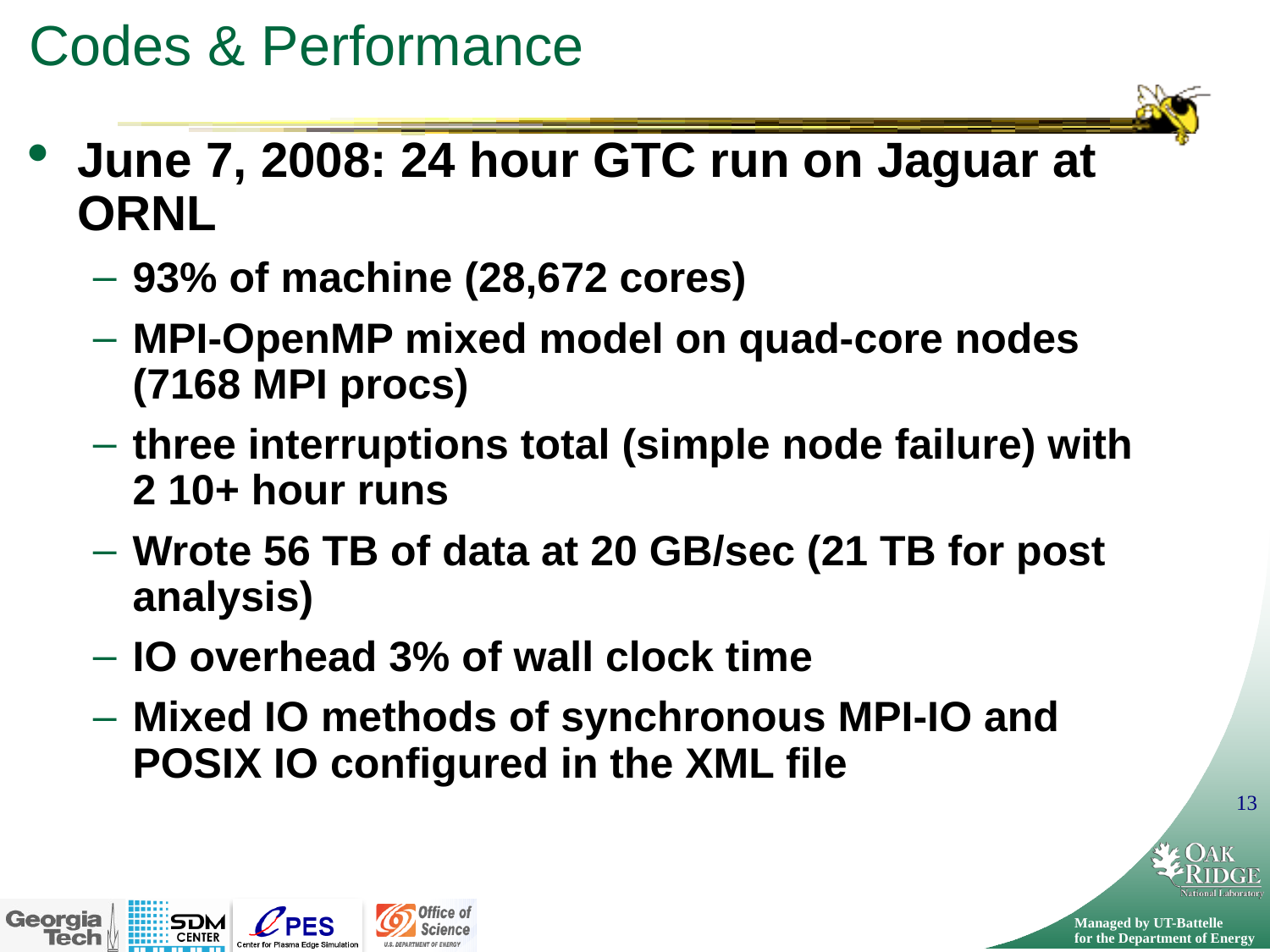

# Codes & Performance
June 7, 2008: 24 hour GTC run on Jaguar at ORNL
93% of machine (28,672 cores)
MPI-OpenMP mixed model on quad-core nodes (7168 MPI procs)
three interruptions total (simple node failure) with 2 10+ hour runs
Wrote 56 TB of data at 20 GB/sec (21 TB for post analysis)
IO overhead 3% of wall clock time
Mixed IO methods of synchronous MPI-IO and POSIX IO configured in the XML file